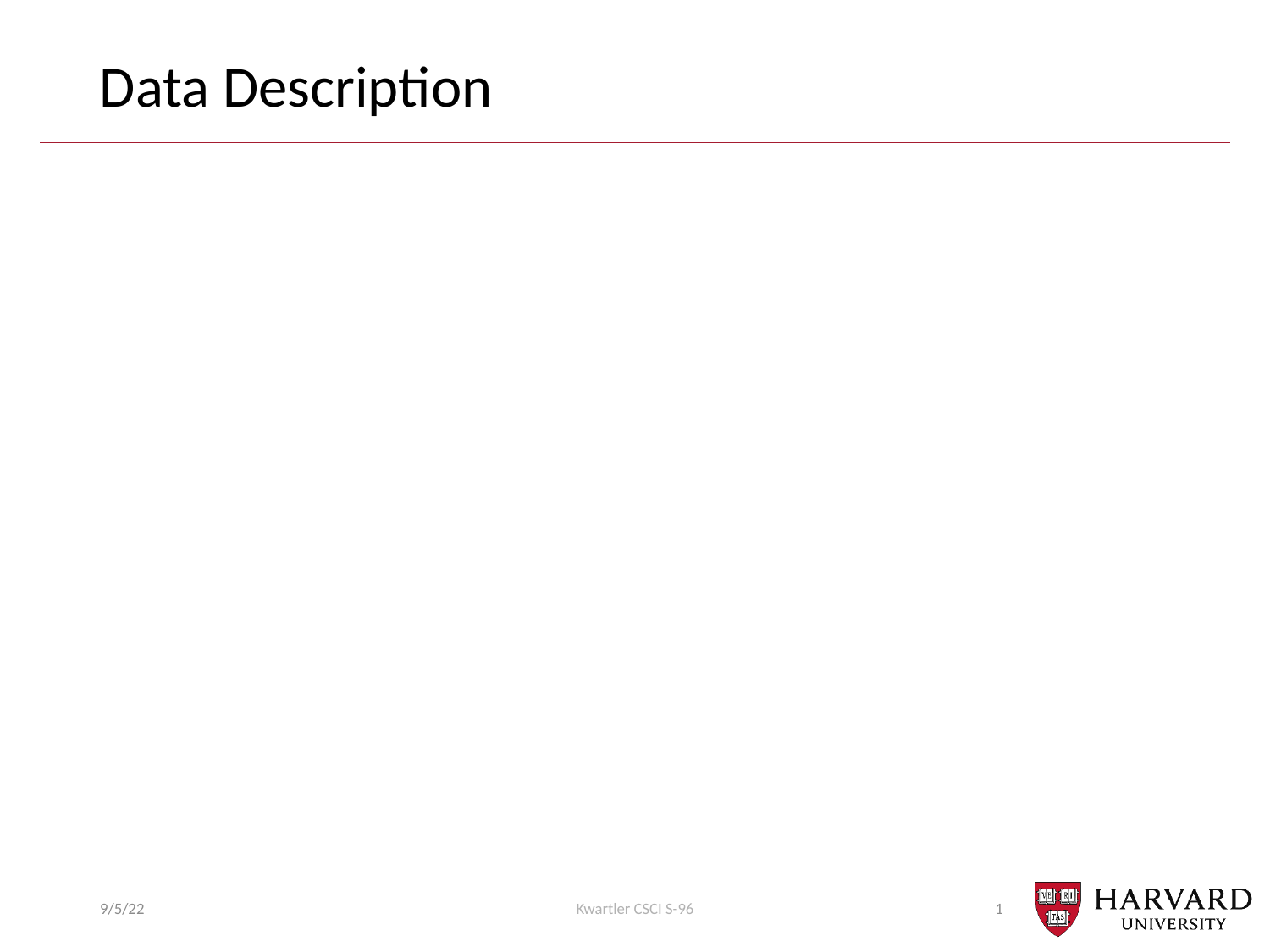

# Data Description
9/5/22
Kwartler CSCI S-96
1